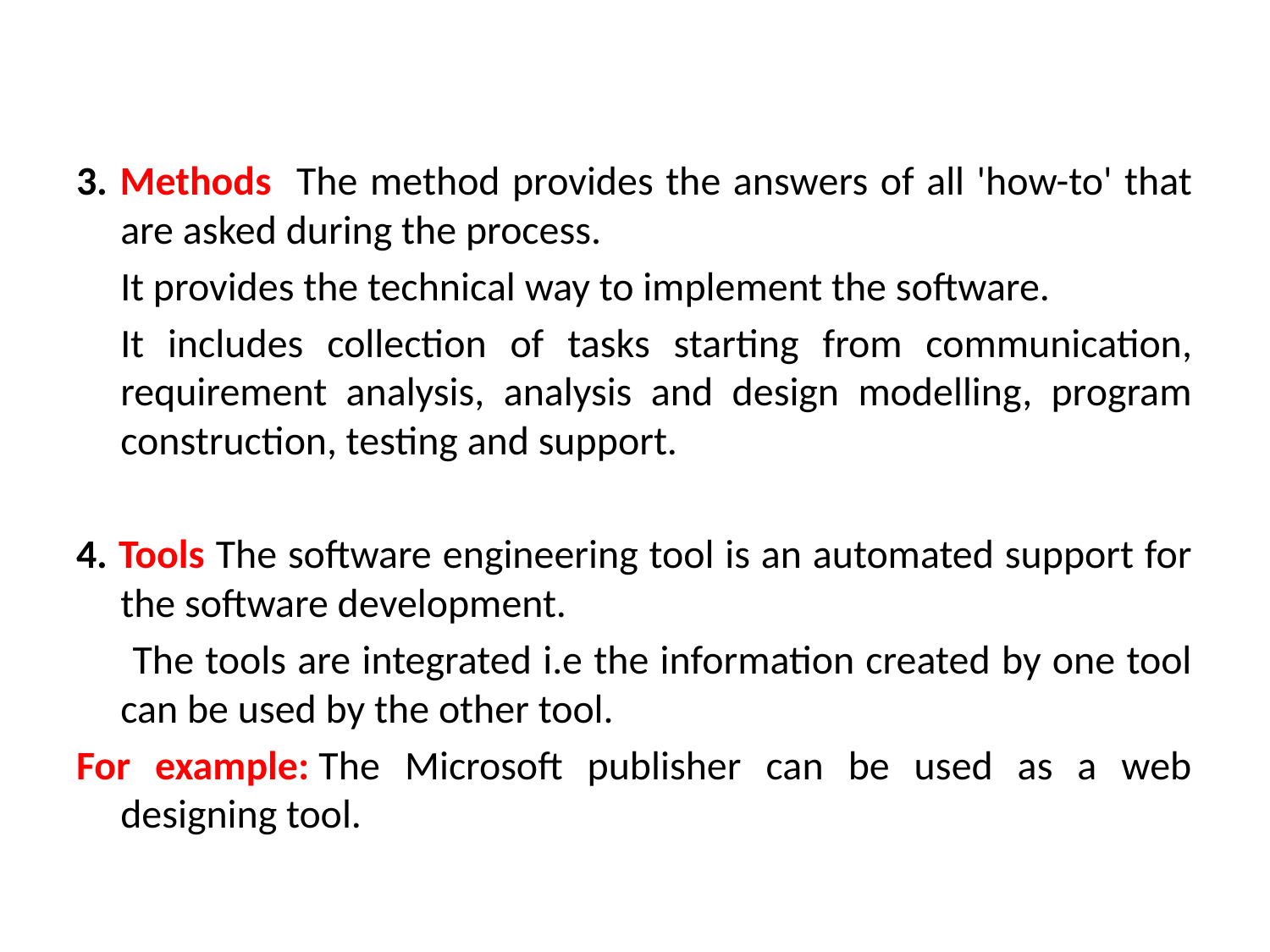

3. Methods  The method provides the answers of all 'how-to' that are asked during the process.
	It provides the technical way to implement the software.
	It includes collection of tasks starting from communication, requirement analysis, analysis and design modelling, program construction, testing and support.

4. Tools The software engineering tool is an automated support for the software development.
     The tools are integrated i.e the information created by one tool can be used by the other tool.
For example: The Microsoft publisher can be used as a web designing tool.